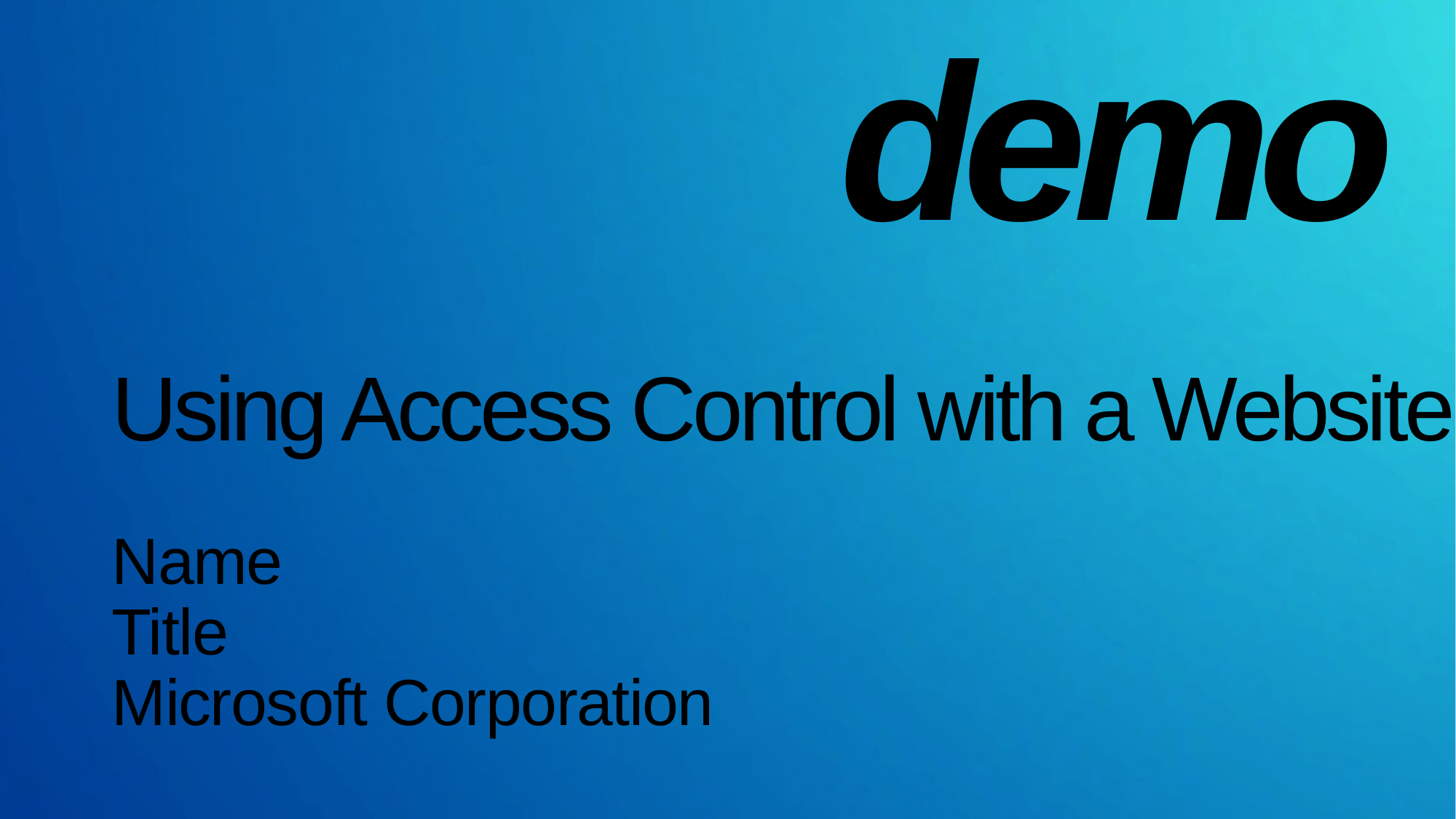

demo
# Using Access Control with a Website
Name
Title
Microsoft Corporation